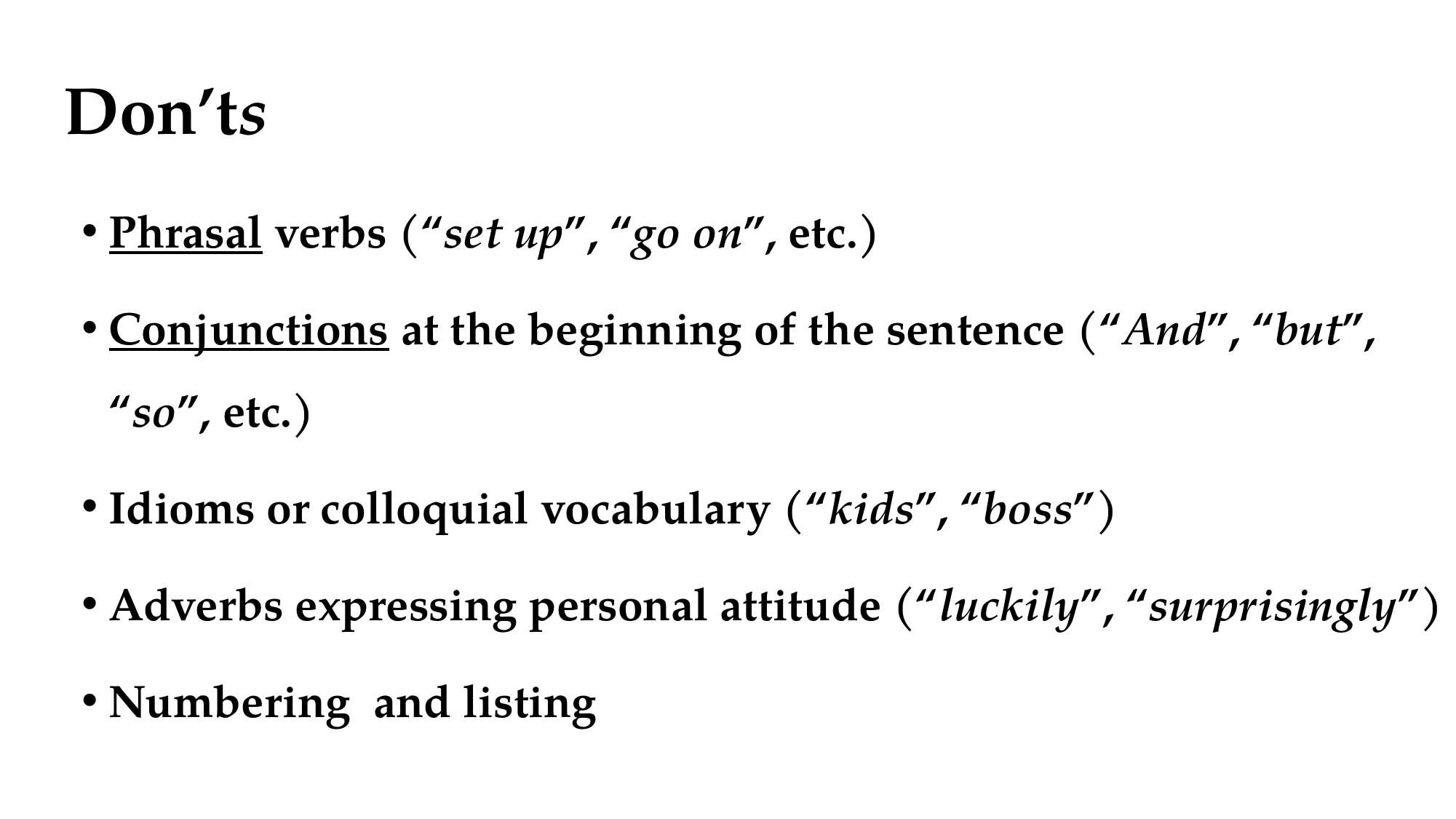

# Don’ts
Phrasal verbs (“set up”, “go on”, etc.)
Conjunctions at the beginning of the sentence (“And”, “but”, “so”, etc.)
Idioms or colloquial vocabulary (“kids”, “boss”)
Adverbs expressing personal attitude (“luckily”, “surprisingly”)
Numbering  and listing